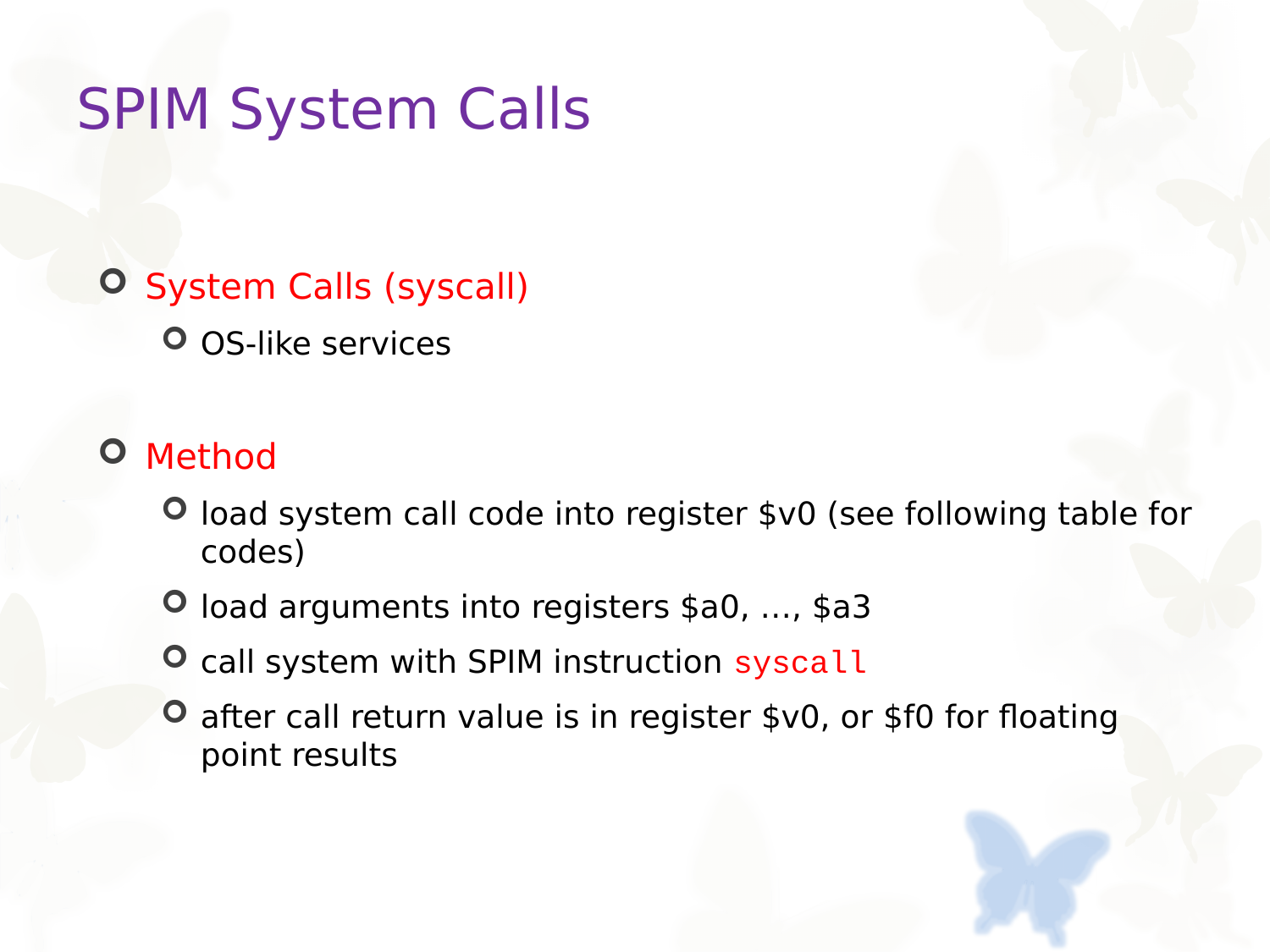

# SPIM System Calls
System Calls (syscall)
OS-like services

Method
load system call code into register $v0 (see following table for codes)
load arguments into registers $a0, …, $a3
call system with SPIM instruction syscall
after call return value is in register $v0, or $f0 for floating point results